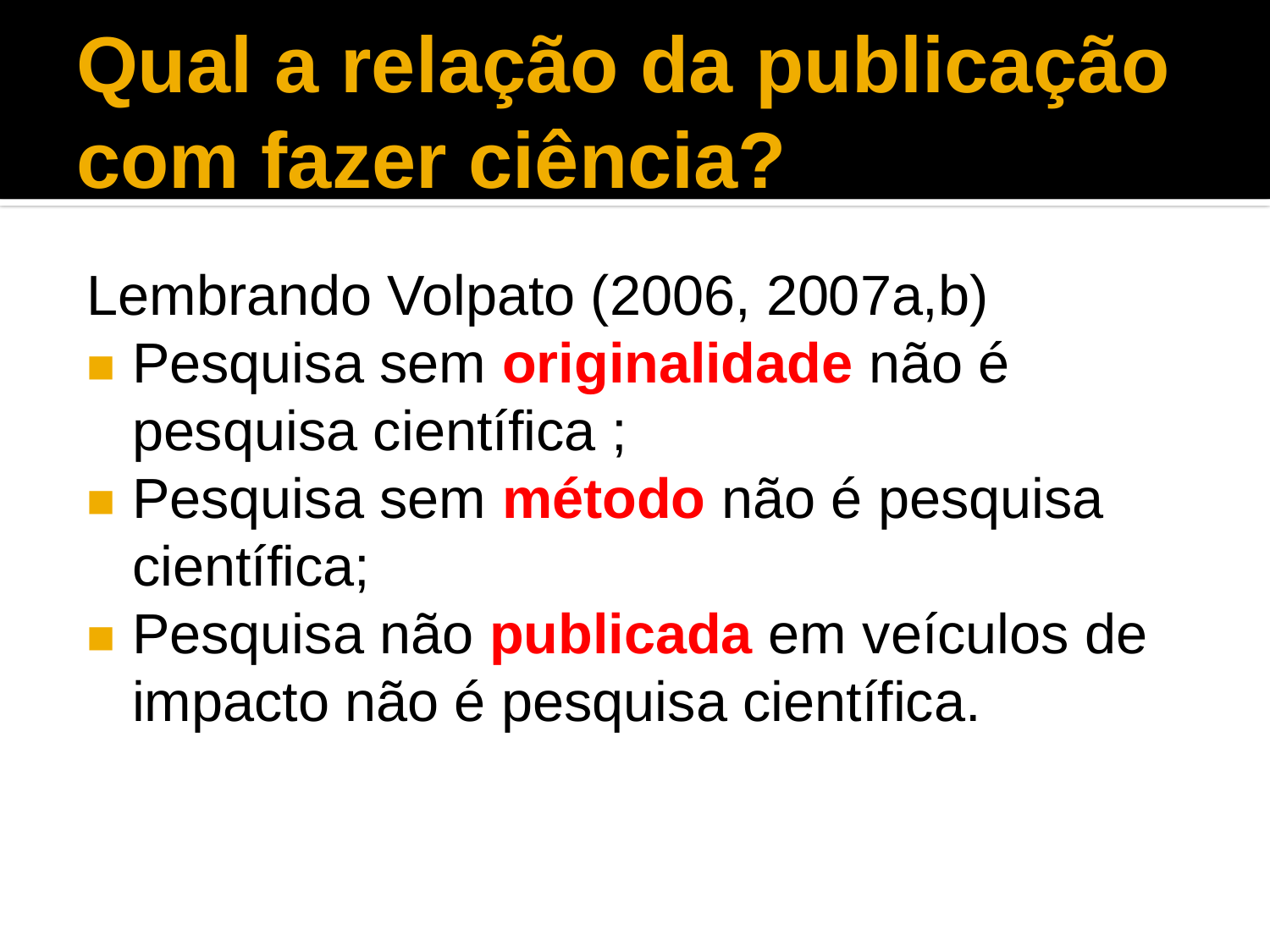

Qual a relação da publicação com fazer ciência?
Lembrando Volpato (2006, 2007a,b)
Pesquisa sem originalidade não é pesquisa científica ;
Pesquisa sem método não é pesquisa científica;
Pesquisa não publicada em veículos de impacto não é pesquisa científica.